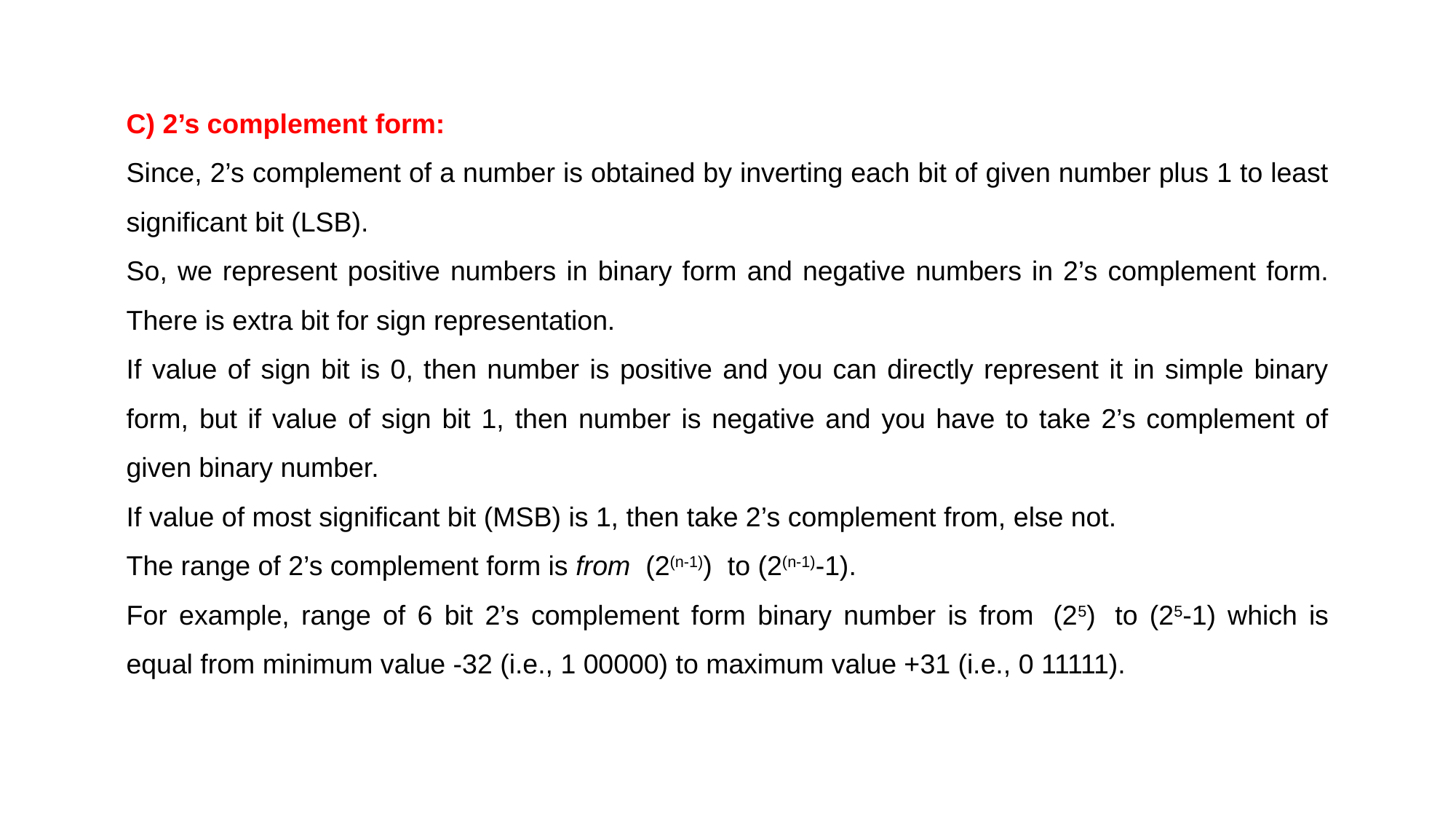

C) 2’s complement form:
Since, 2’s complement of a number is obtained by inverting each bit of given number plus 1 to least significant bit (LSB).
So, we represent positive numbers in binary form and negative numbers in 2’s complement form. There is extra bit for sign representation.
If value of sign bit is 0, then number is positive and you can directly represent it in simple binary form, but if value of sign bit 1, then number is negative and you have to take 2’s complement of given binary number.
If value of most significant bit (MSB) is 1, then take 2’s complement from, else not.
The range of 2’s complement form is from  (2(n-1))  to (2(n-1)-1).
For example, range of 6 bit 2’s complement form binary number is from  (25)  to (25-1) which is equal from minimum value -32 (i.e., 1 00000) to maximum value +31 (i.e., 0 11111).